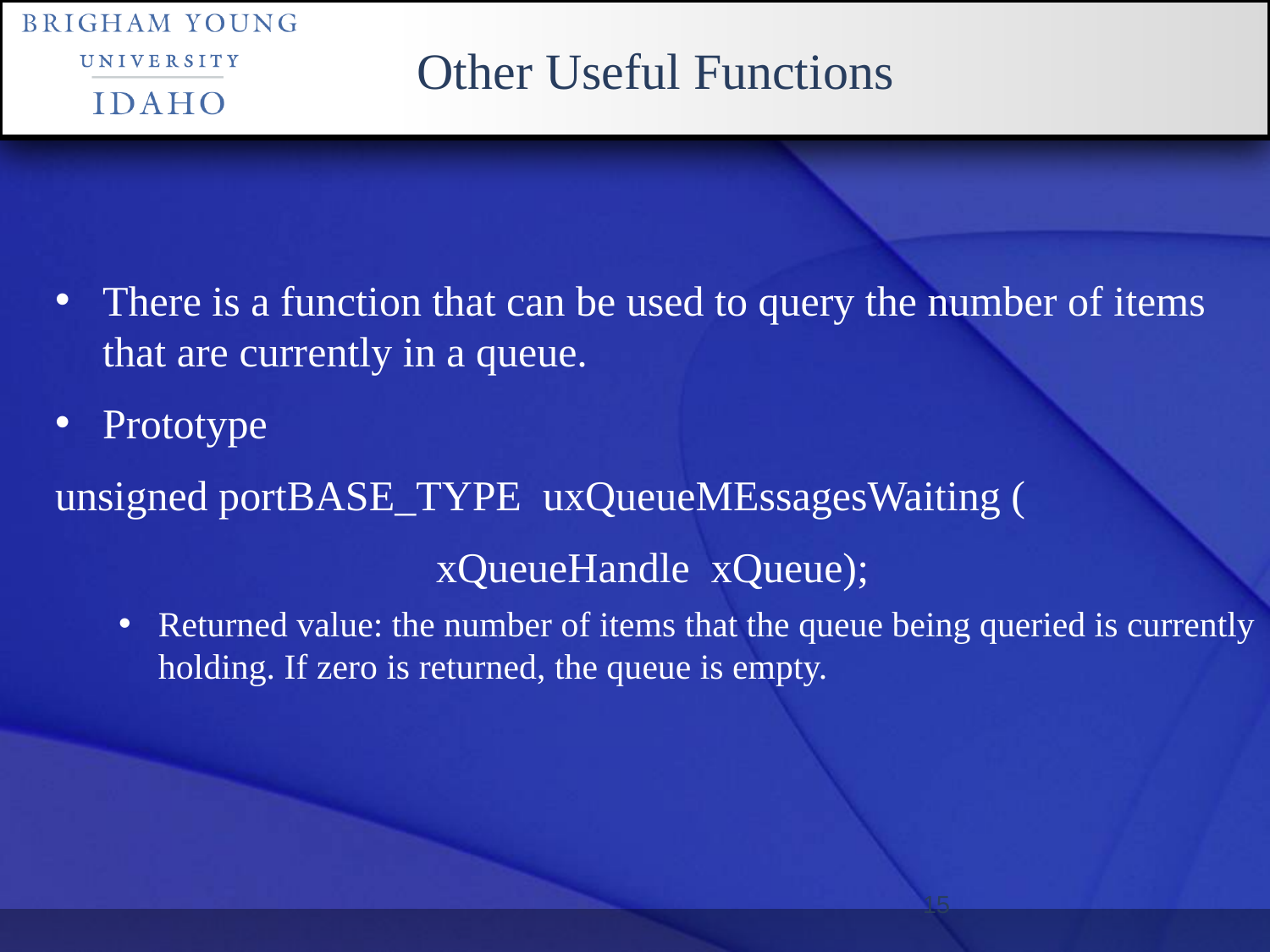

# Other Useful Functions
There is a function that can be used to query the number of items that are currently in a queue.
Prototype
unsigned portBASE_TYPE  uxQueueMEssagesWaiting (
			xQueueHandle  xQueue);
Returned value: the number of items that the queue being queried is currently holding. If zero is returned, the queue is empty.
15